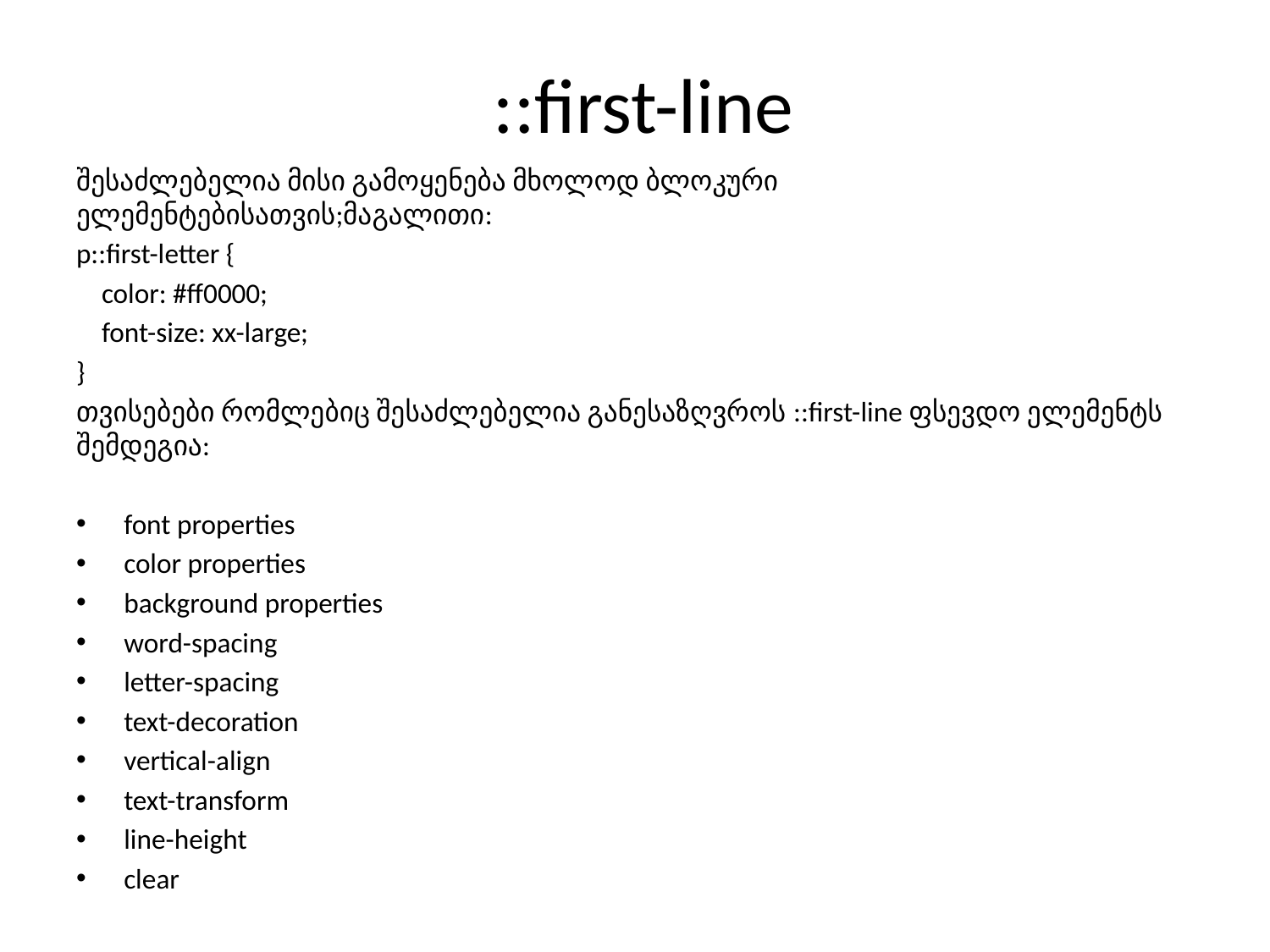

# ::first-line
შესაძლებელია მისი გამოყენება მხოლოდ ბლოკური ელემენტებისათვის;მაგალითი:
p::first-letter {
    color: #ff0000;
    font-size: xx-large;
}
თვისებები რომლებიც შესაძლებელია განესაზღვროს ::first-line ფსევდო ელემენტს შემდეგია:

font properties
color properties
background properties
word-spacing
letter-spacing
text-decoration
vertical-align
text-transform
line-height
clear